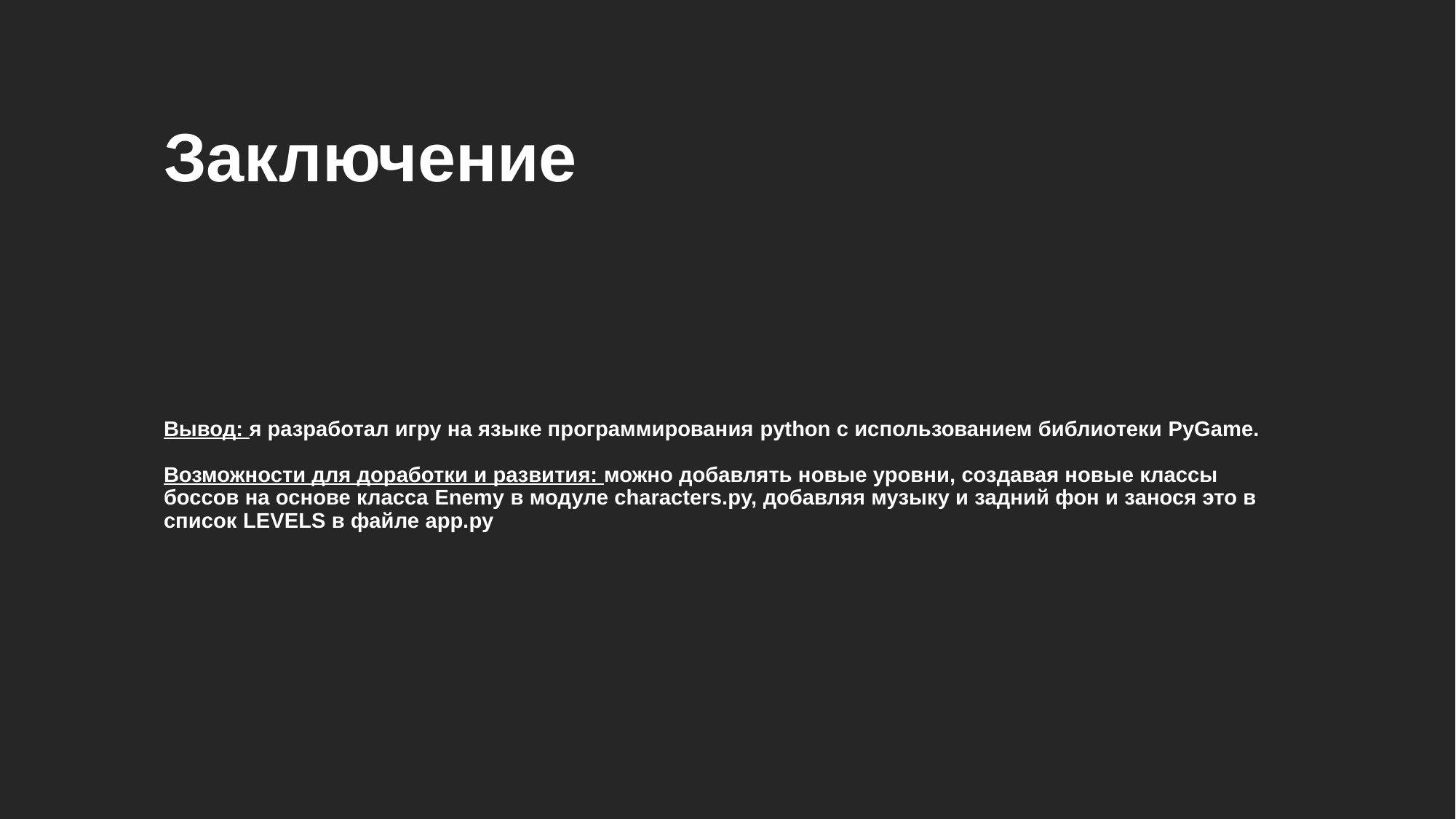

Заключение
# Вывод: я разработал игру на языке программирования python с использованием библиотеки PyGame. Возможности для доработки и развития: можно добавлять новые уровни, создавая новые классы боссов на основе класса Enemy в модуле characters.py, добавляя музыку и задний фон и занося это в список LEVELS в файле app.py